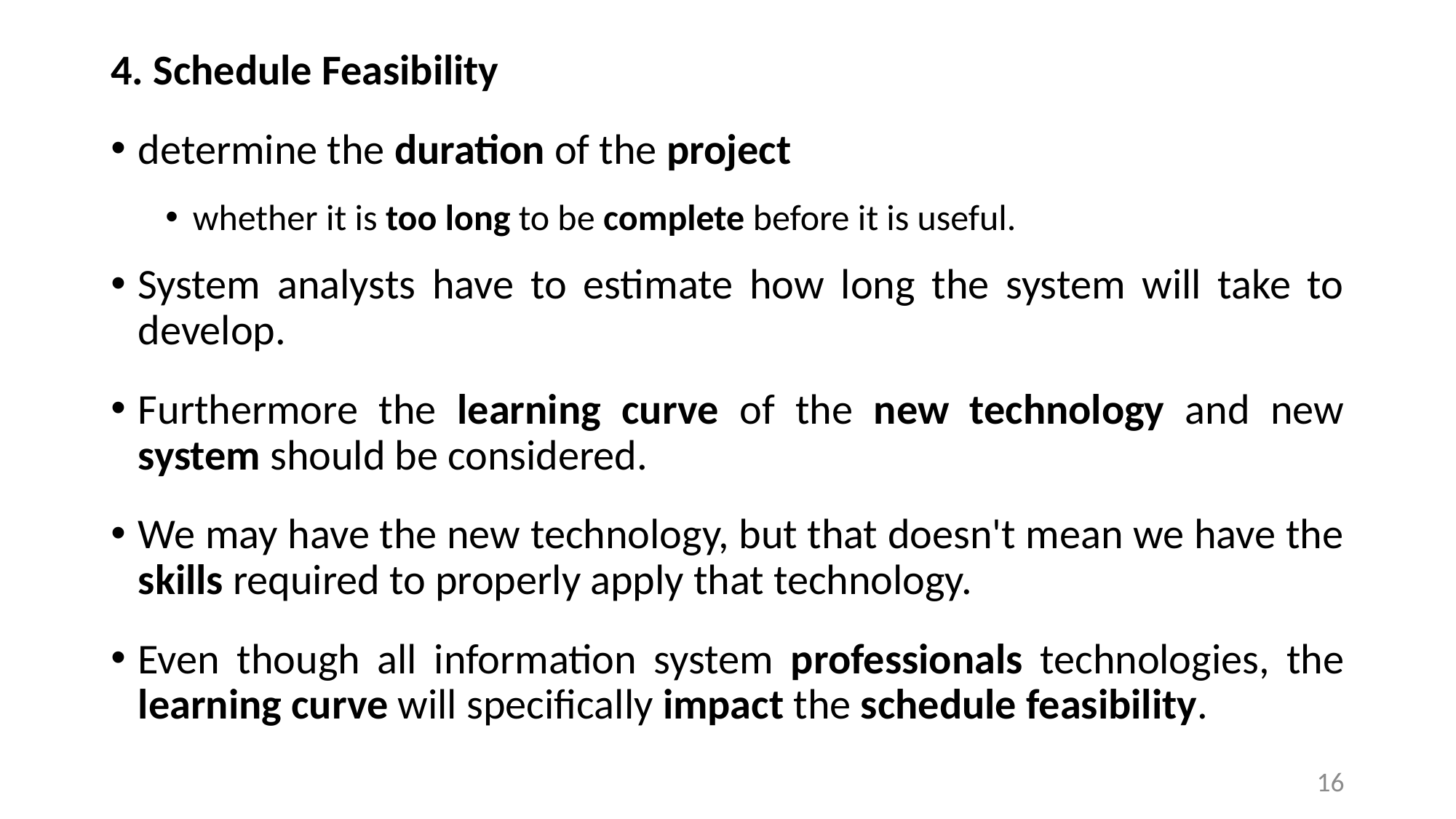

4. Schedule Feasibility
determine the duration of the project
whether it is too long to be complete before it is useful.
System analysts have to estimate how long the system will take to develop.
Furthermore the learning curve of the new technology and new system should be considered.
We may have the new technology, but that doesn't mean we have the skills required to properly apply that technology.
Even though all information system professionals technologies, the learning curve will specifically impact the schedule feasibility.
16